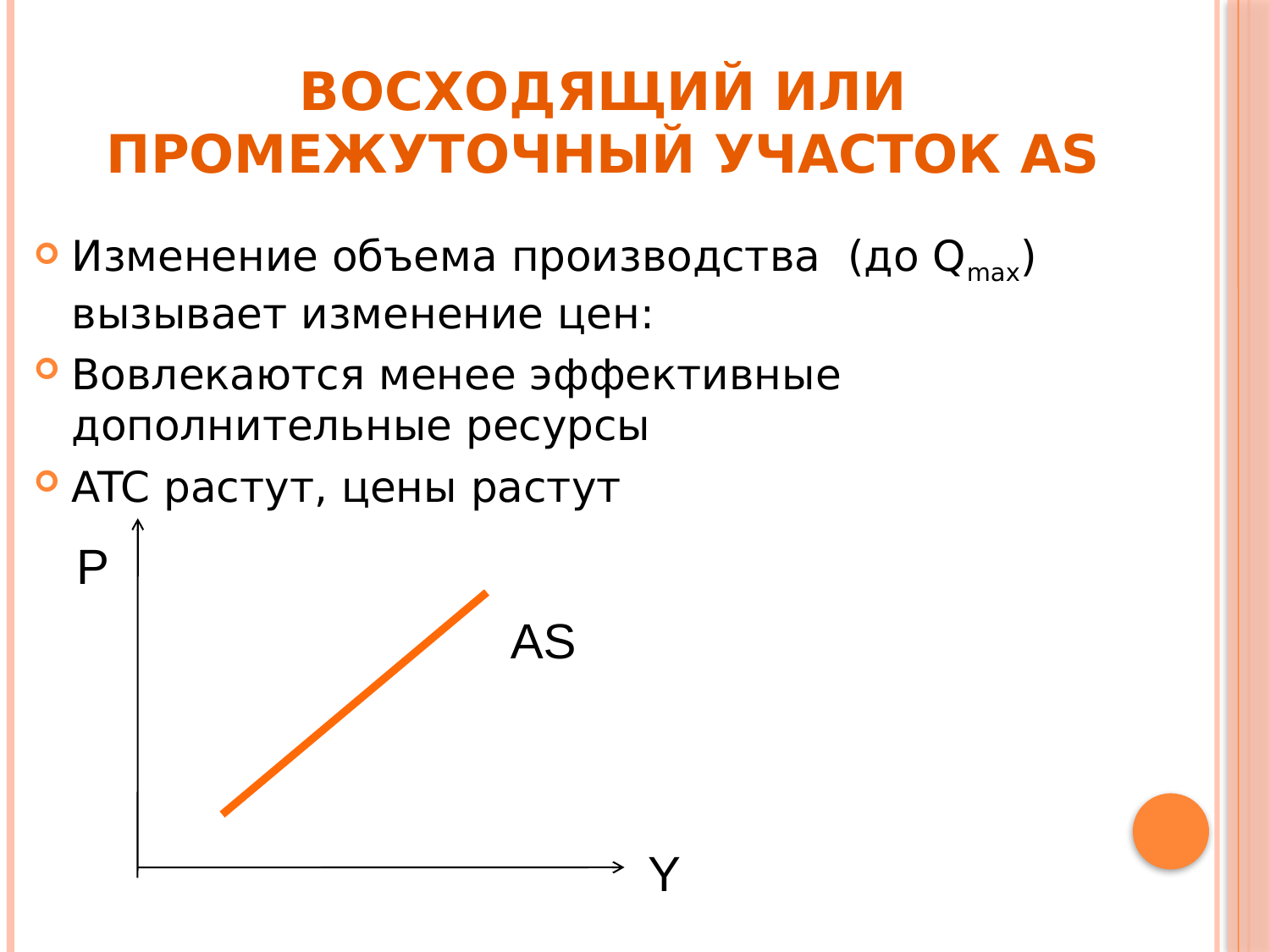

# восходящий или промежуточный участок AS
Изменение объема производства  (до Qmax) вызывает изменение цен:
Вовлекаются менее эффективные дополнительные ресурсы
ATC растут, цены растут
P
AS
Y